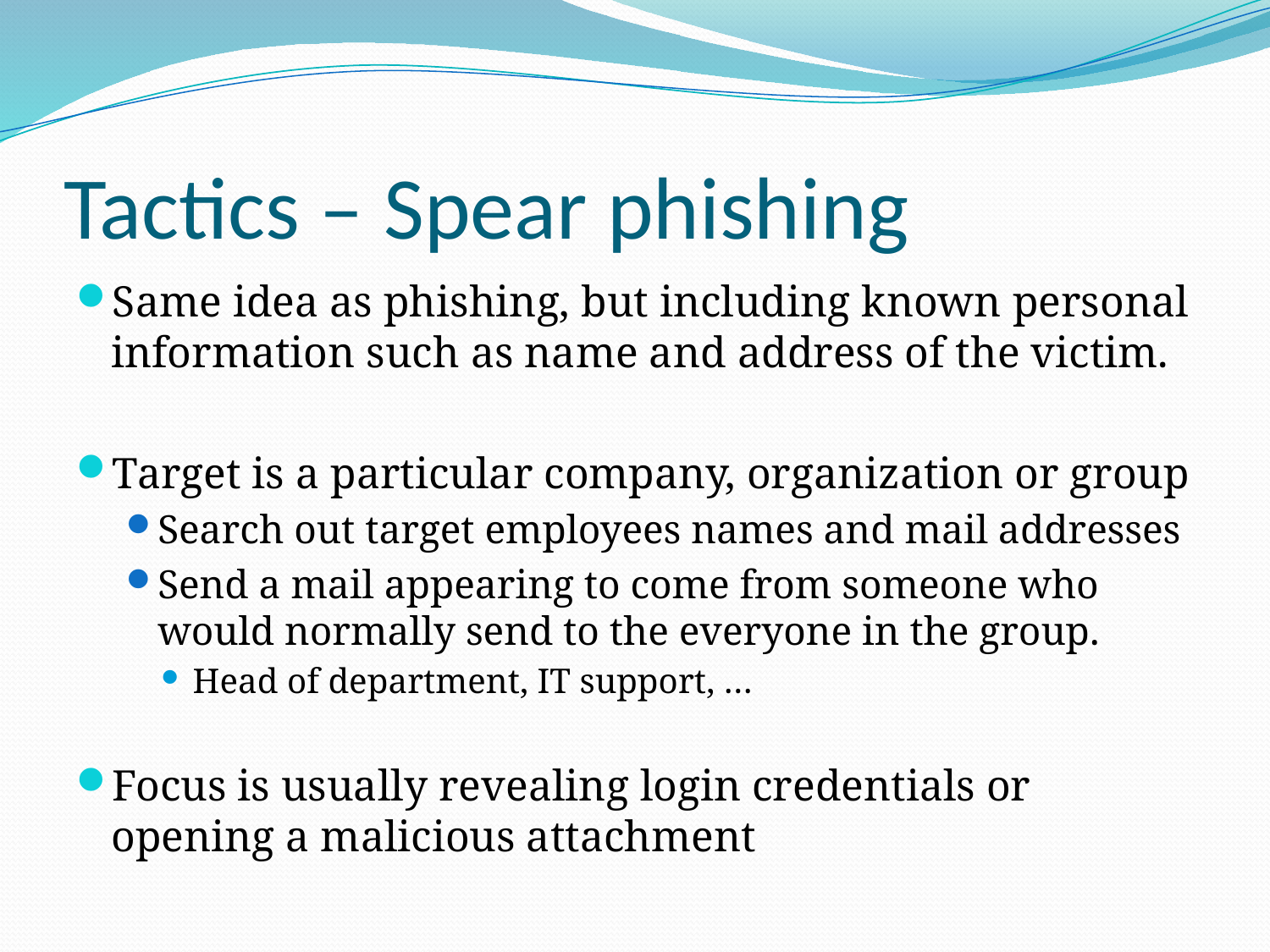

# Tactics – Spear phishing
Same idea as phishing, but including known personal information such as name and address of the victim.

Target is a particular company, organization or group
Search out target employees names and mail addresses
Send a mail appearing to come from someone who would normally send to the everyone in the group.
Head of department, IT support, …

Focus is usually revealing login credentials or opening a malicious attachment